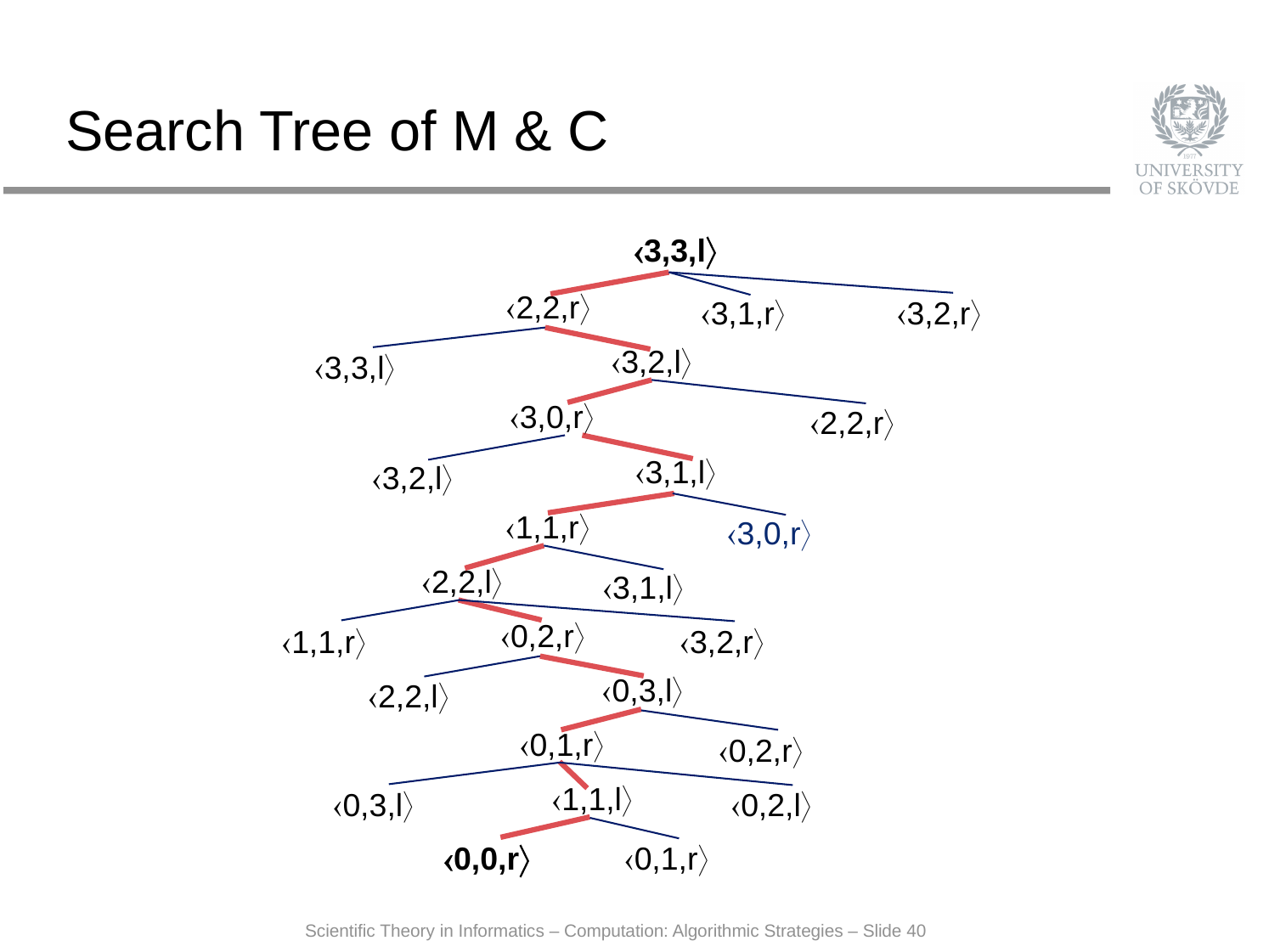

# Search Tree of M & C
〈3,3,l〉

〈2,2,r〉
〈3,1,r〉
〈3,2,r〉

〈3,2,l〉
〈3,3,l〉

〈3,0,r〉
〈2,2,r〉

〈3,1,l〉
〈3,2,l〉

〈1,1,r〉
〈3,0,r〉

〈2,2,l〉
〈3,1,l〉

〈0,2,r〉
〈1,1,r〉
〈3,2,r〉

〈0,3,l〉
〈2,2,l〉

〈0,1,r〉
〈0,2,r〉

〈1,1,l〉
〈0,3,l〉
〈0,2,l〉

〈0,0,r〉
〈0,1,r〉